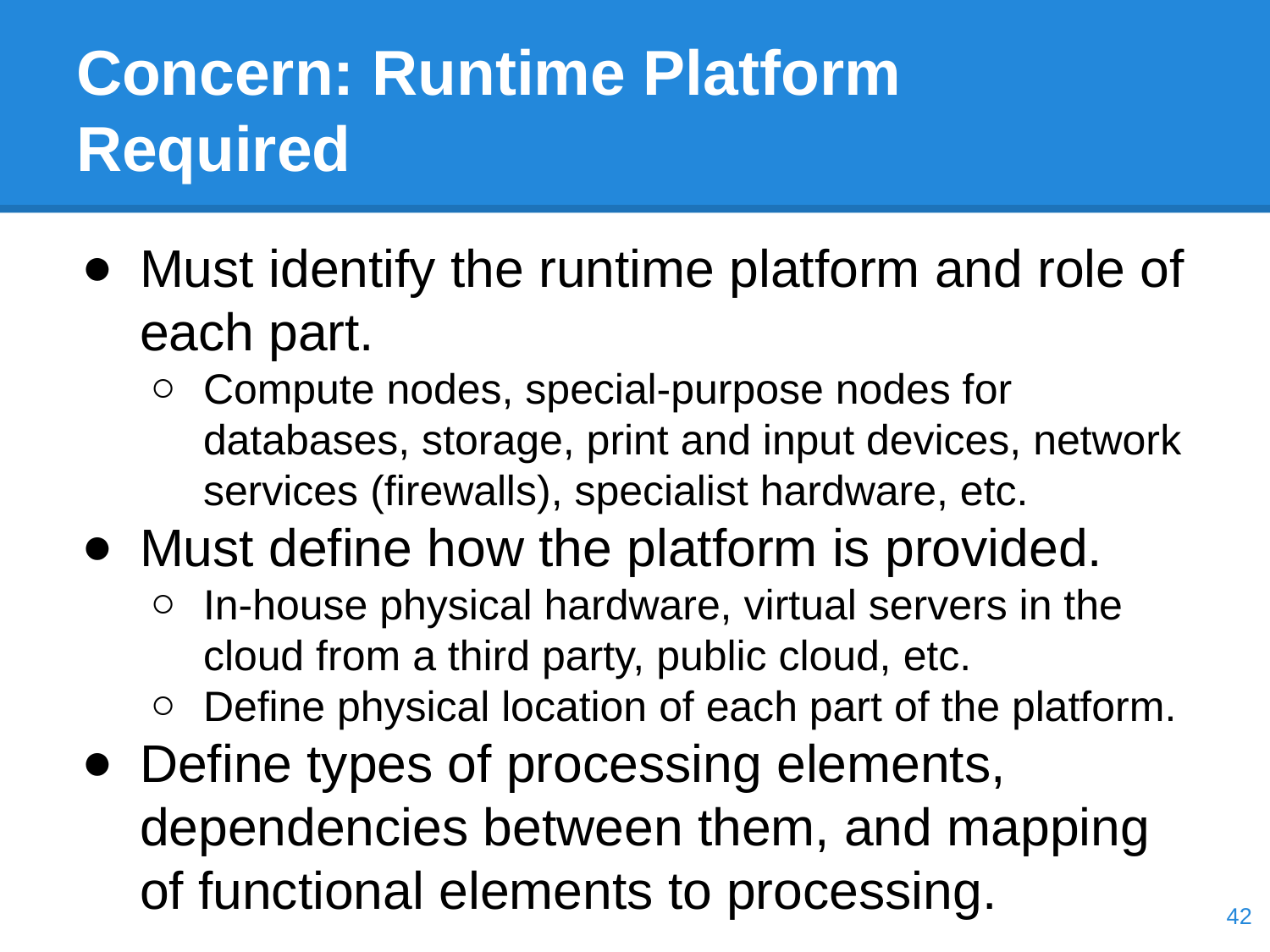

# Concern: Runtime Platform Required
Must identify the runtime platform and role of each part.
Compute nodes, special-purpose nodes for databases, storage, print and input devices, network services (firewalls), specialist hardware, etc.
Must define how the platform is provided.
In-house physical hardware, virtual servers in the cloud from a third party, public cloud, etc.
Define physical location of each part of the platform.
Define types of processing elements, dependencies between them, and mapping of functional elements to processing.
42